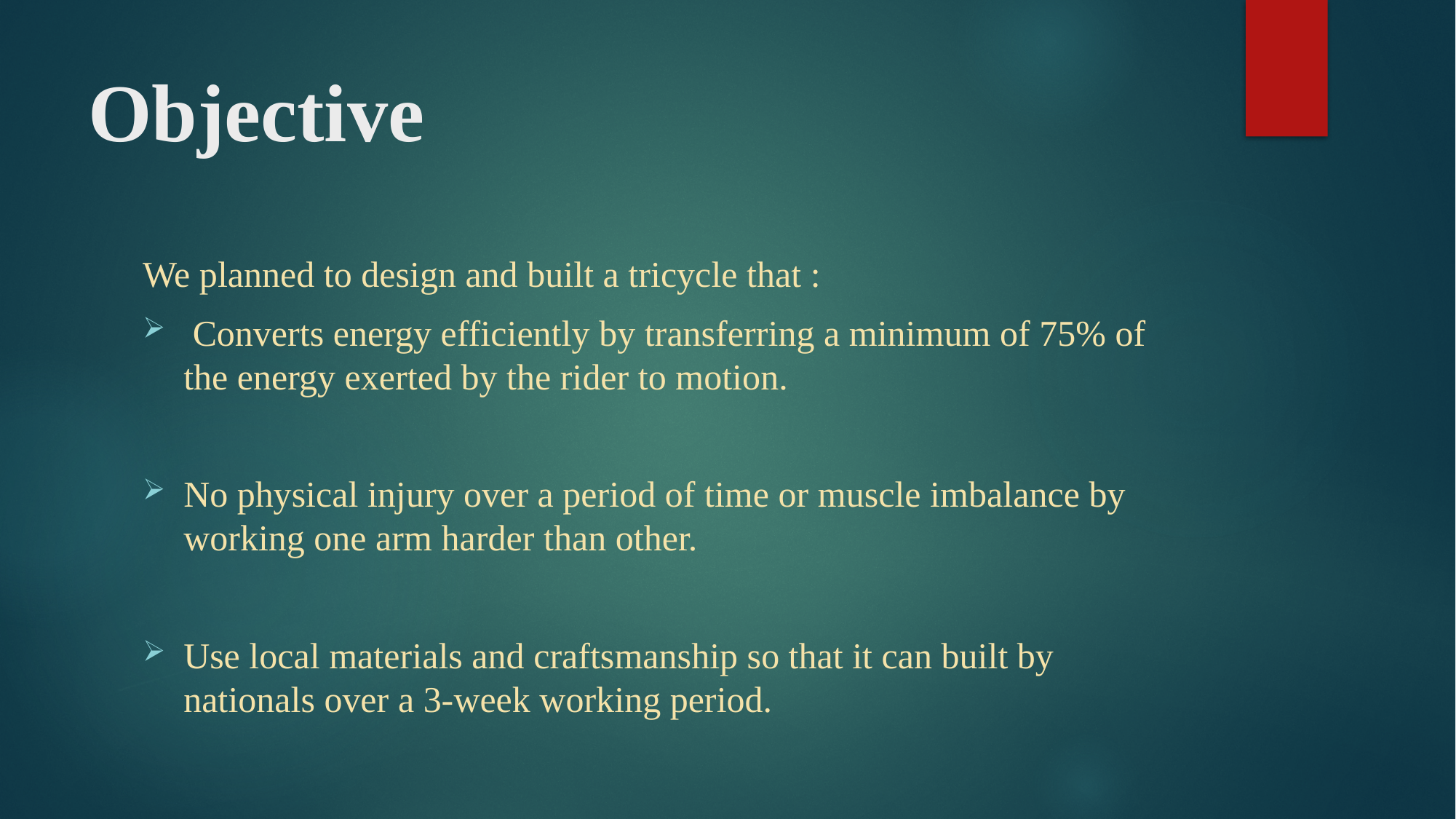

# Objective
We planned to design and built a tricycle that :
 Converts energy efficiently by transferring a minimum of 75% of the energy exerted by the rider to motion.

No physical injury over a period of time or muscle imbalance by working one arm harder than other.

Use local materials and craftsmanship so that it can built by nationals over a 3-week working period.